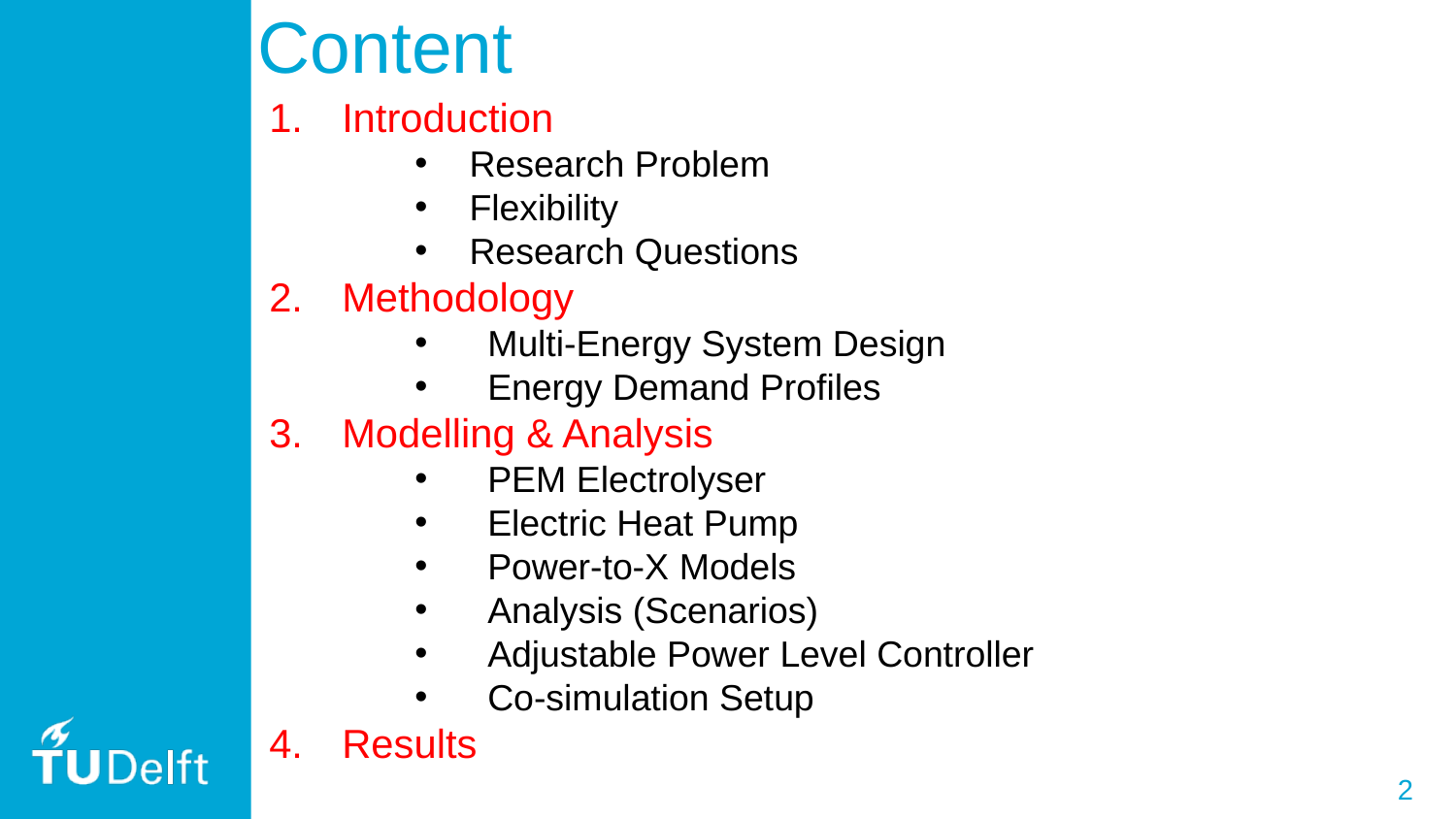

# Content
Introduction
Research Problem
Flexibility
Research Questions
Methodology
Multi-Energy System Design
Energy Demand Profiles
Modelling & Analysis
PEM Electrolyser
Electric Heat Pump
Power-to-X Models
Analysis (Scenarios)
Adjustable Power Level Controller
Co-simulation Setup
Results